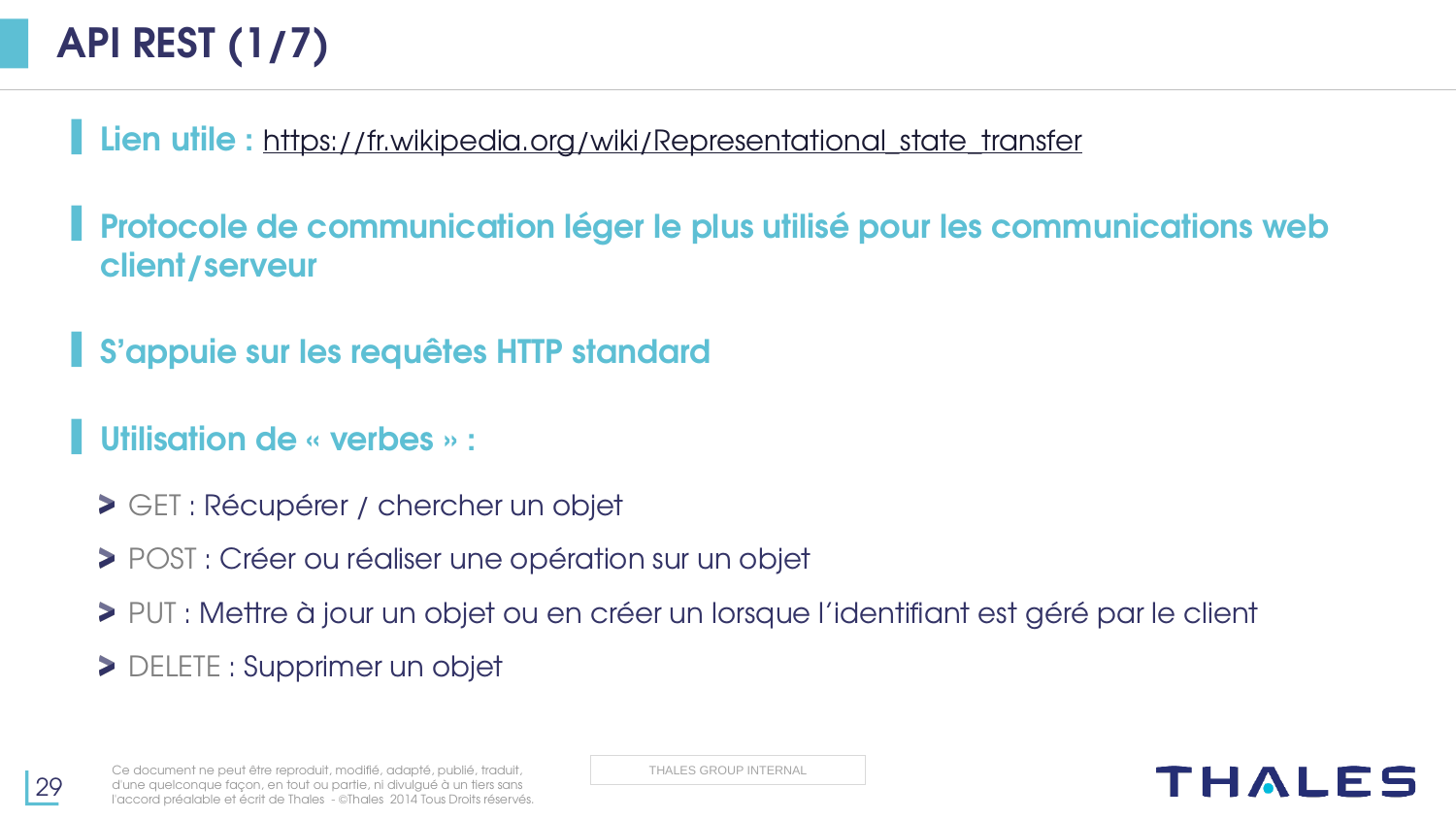

# API REST (1/7)
Lien utile : https://fr.wikipedia.org/wiki/Representational_state_transfer
Protocole de communication léger le plus utilisé pour les communications web client/serveur
S’appuie sur les requêtes HTTP standard
Utilisation de « verbes » :
GET : Récupérer / chercher un objet
POST : Créer ou réaliser une opération sur un objet
PUT : Mettre à jour un objet ou en créer un lorsque l’identifiant est géré par le client
DELETE : Supprimer un objet